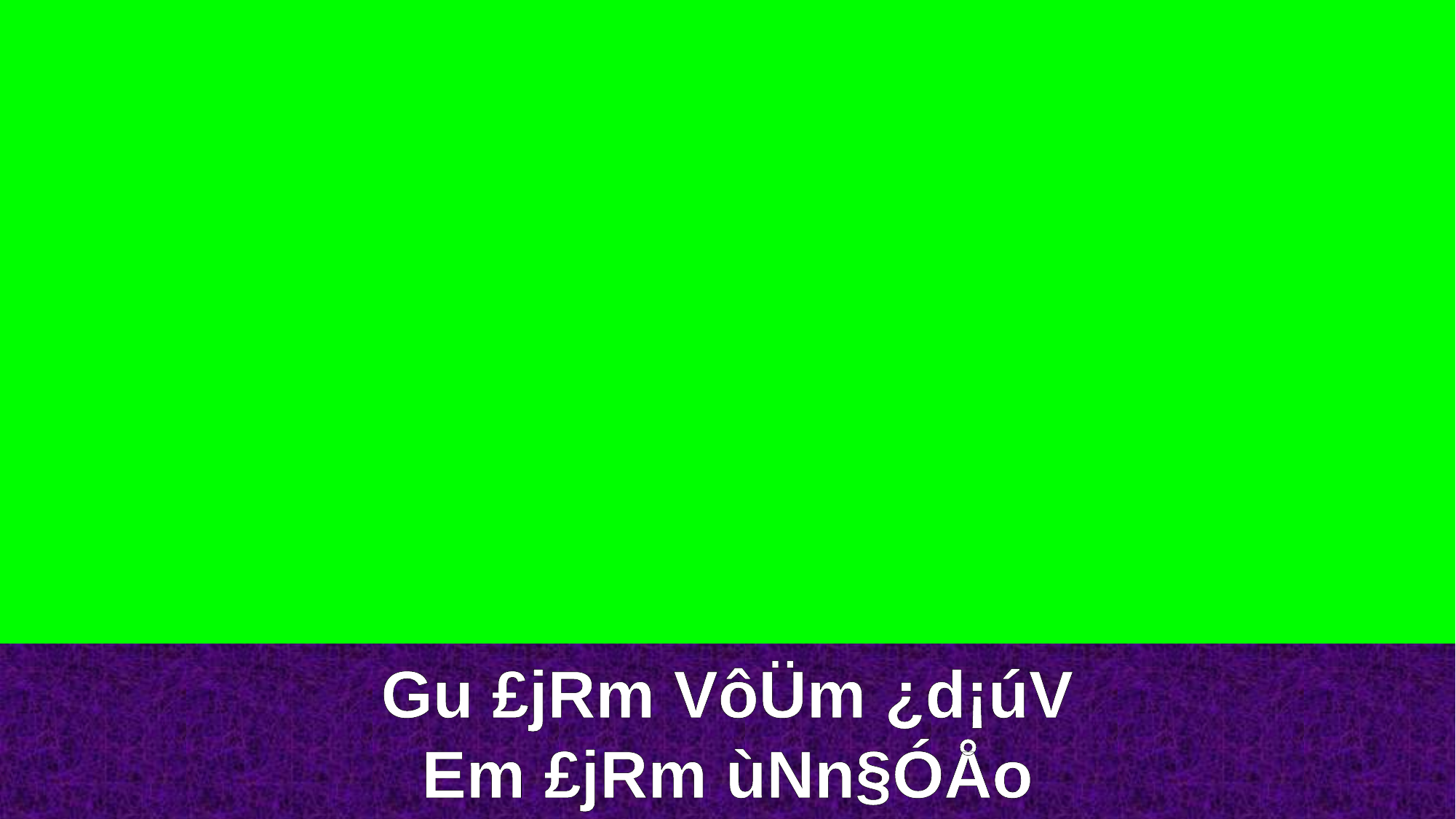

Gu £jRm VôÜm ¿d¡úV
Em £jRm ùNn§ÓÅo